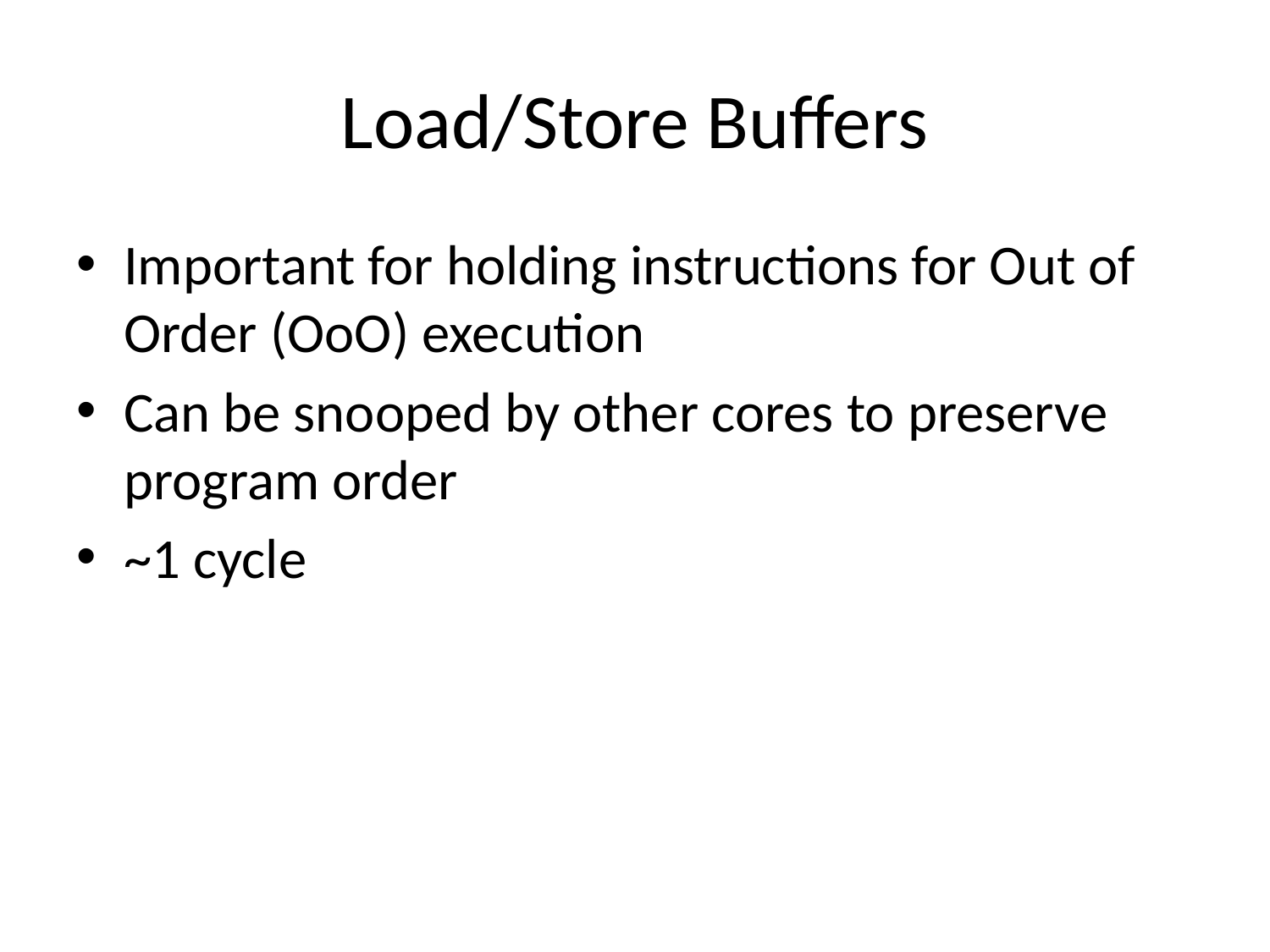

# Load/Store Buffers
Important for holding instructions for Out of Order (OoO) execution
Can be snooped by other cores to preserve program order
~1 cycle